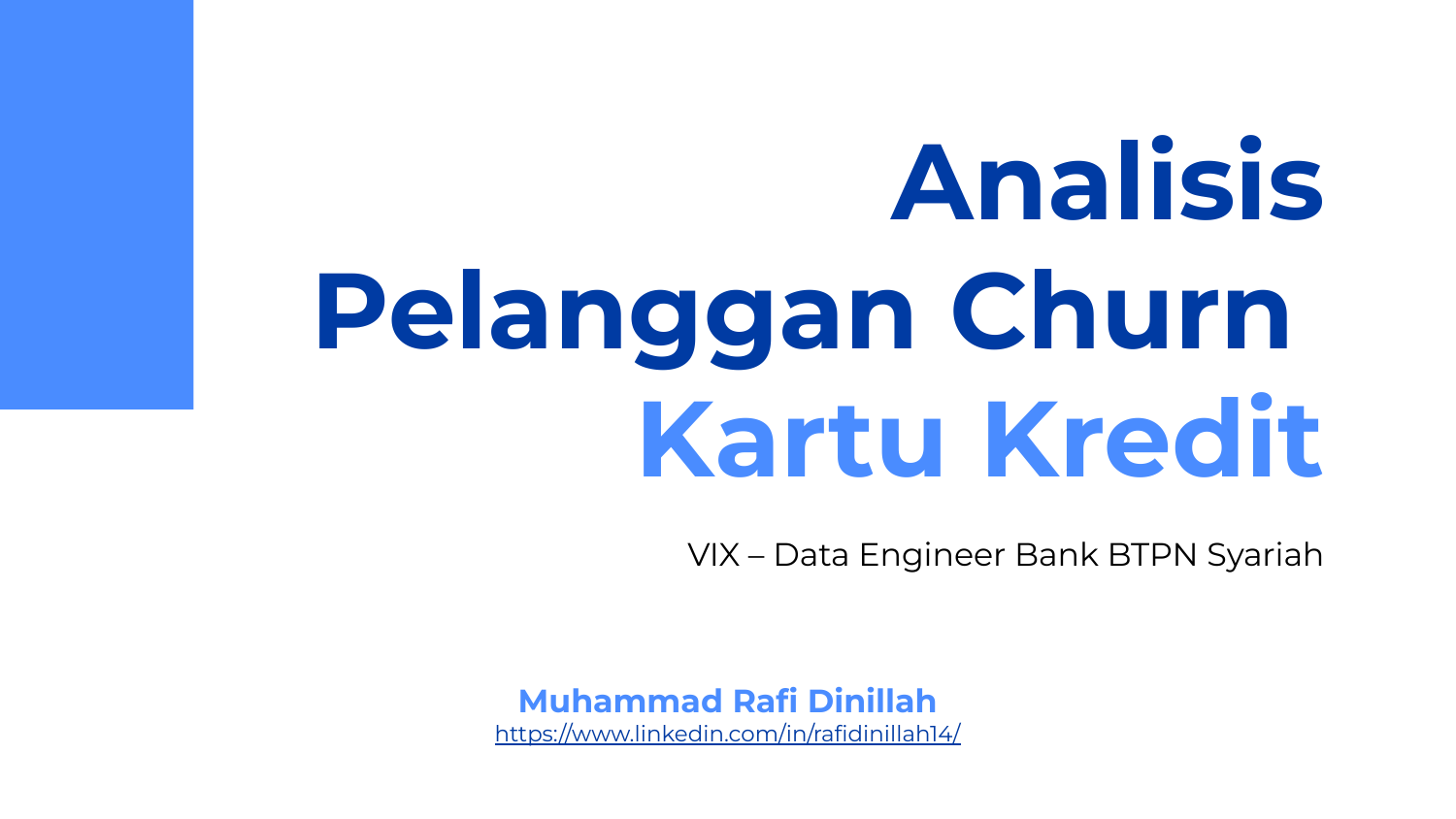

# Analisis Pelanggan Churn
Kartu Kredit
VIX – Data Engineer Bank BTPN Syariah
Muhammad Rafi Dinillah
https://www.linkedin.com/in/rafidinillah14/